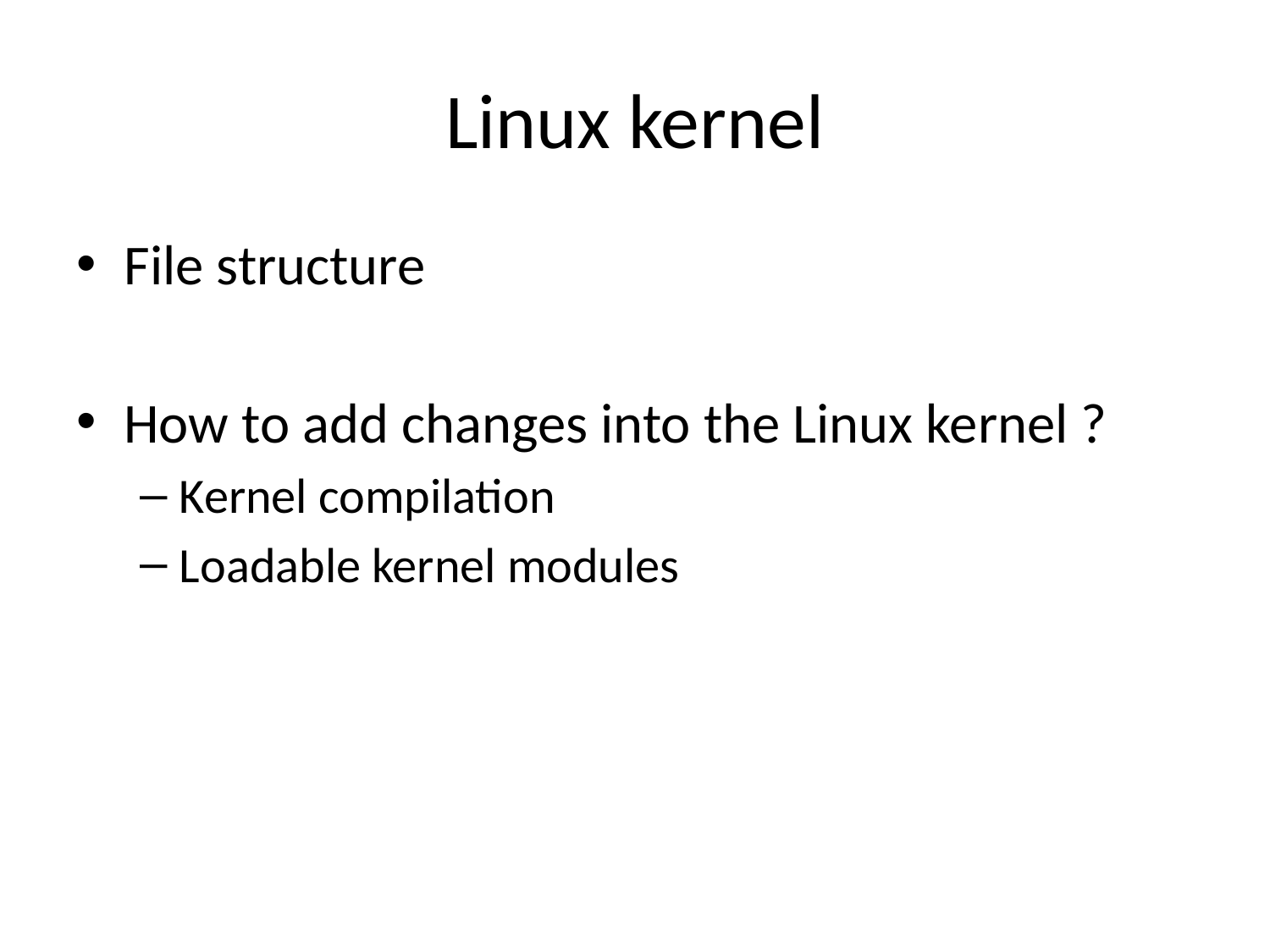

# Linux kernel
File structure

How to add changes into the Linux kernel ?
Kernel compilation
Loadable kernel modules